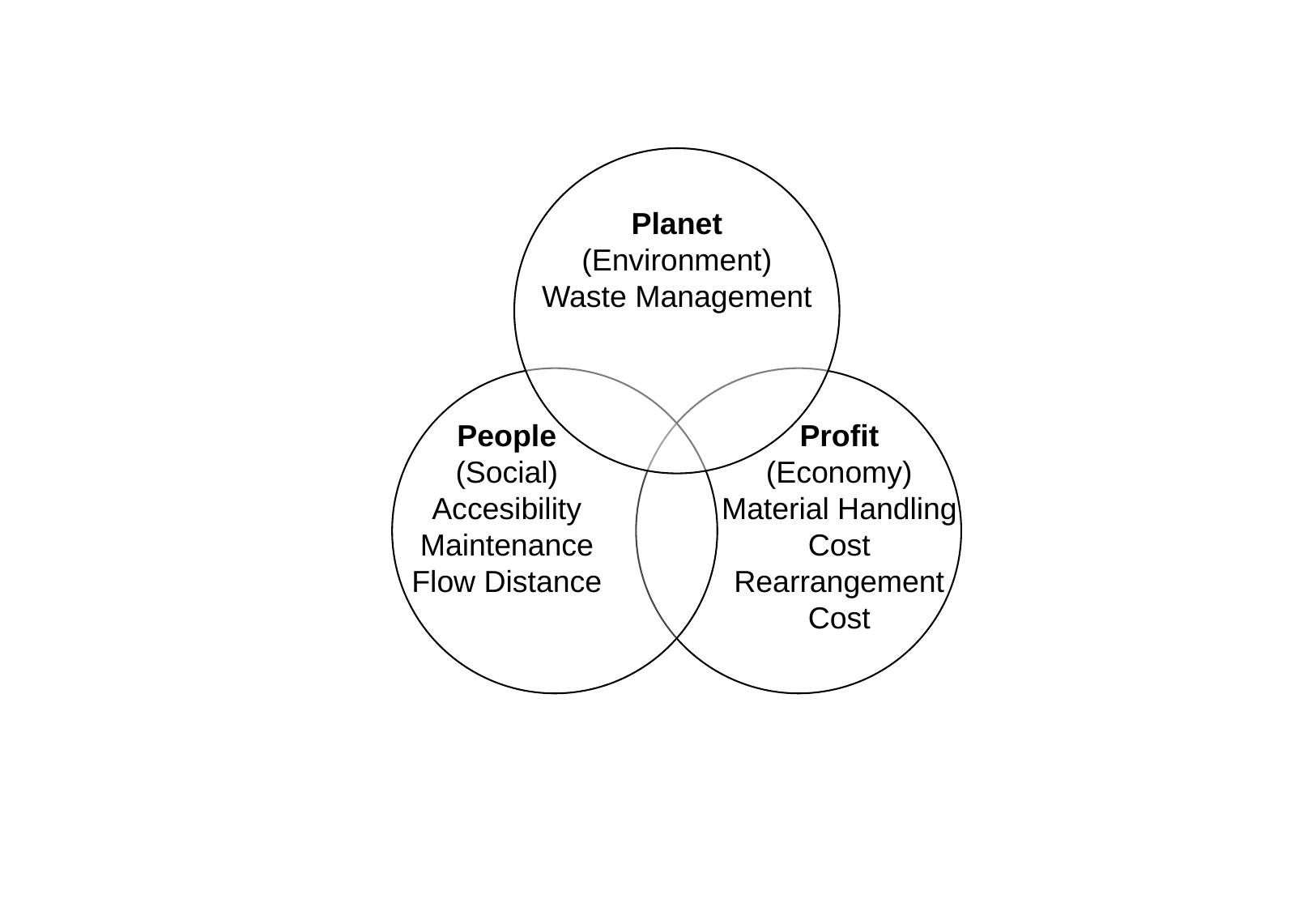

Planet
(Environment)
Waste Management

People
(Social)
Accesibility
Maintenance
Flow Distance
Profit
(Economy)
Material Handling Cost
Rearrangement Cost